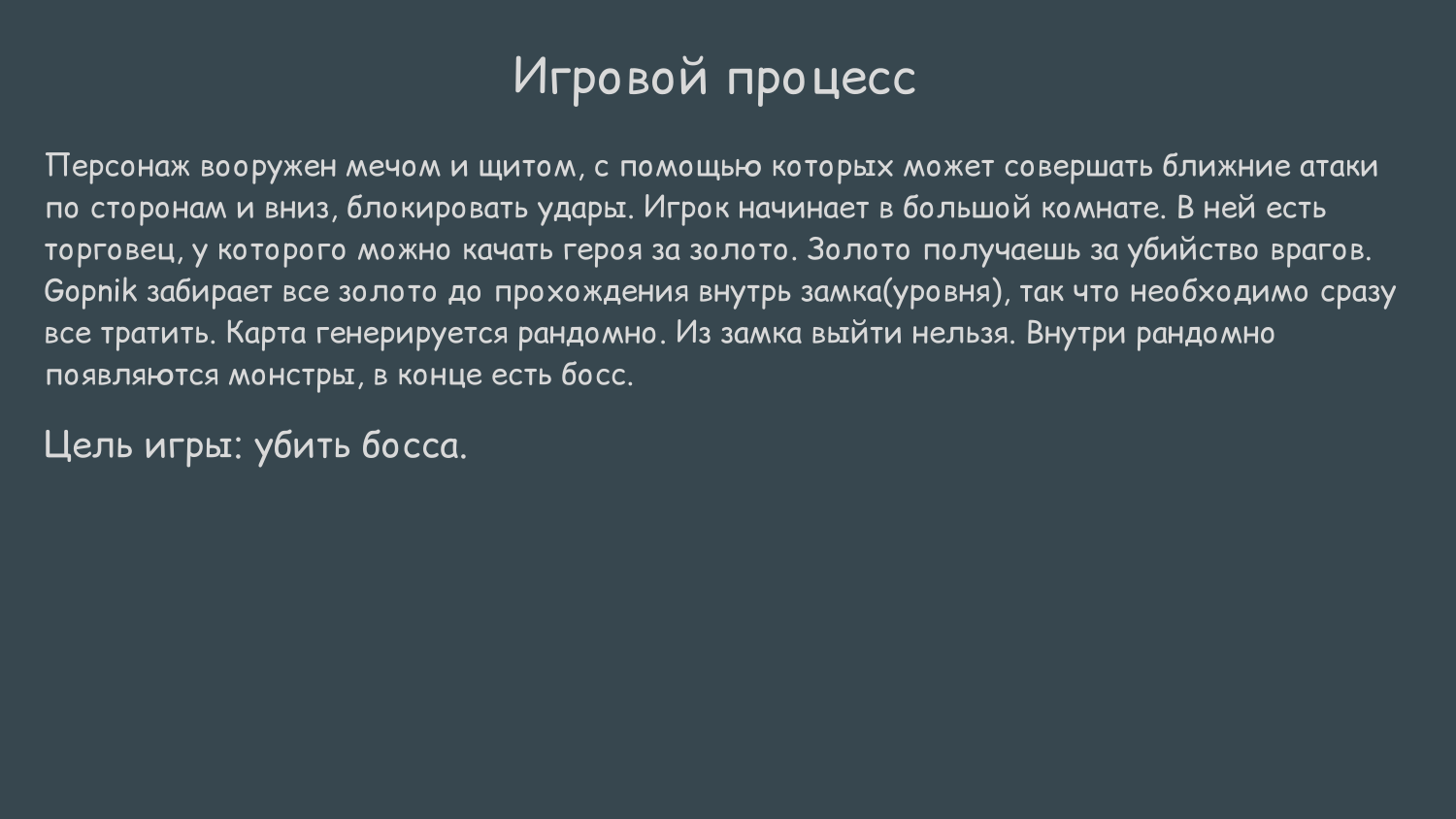

Игровой процесс
Персонаж вооружен мечом и щитом, с помощью которых может совершать ближние атаки по сторонам и вниз, блокировать удары. Игрок начинает в большой комнате. В ней есть торговец, у которого можно качать героя за золото. Золото получаешь за убийство врагов. Gopnik забирает все золото до прохождения внутрь замка(уровня), так что необходимо сразу все тратить. Карта генерируется рандомно. Из замка выйти нельзя. Внутри рандомно появляются монстры, в конце есть босс.
Цель игры: убить босса.